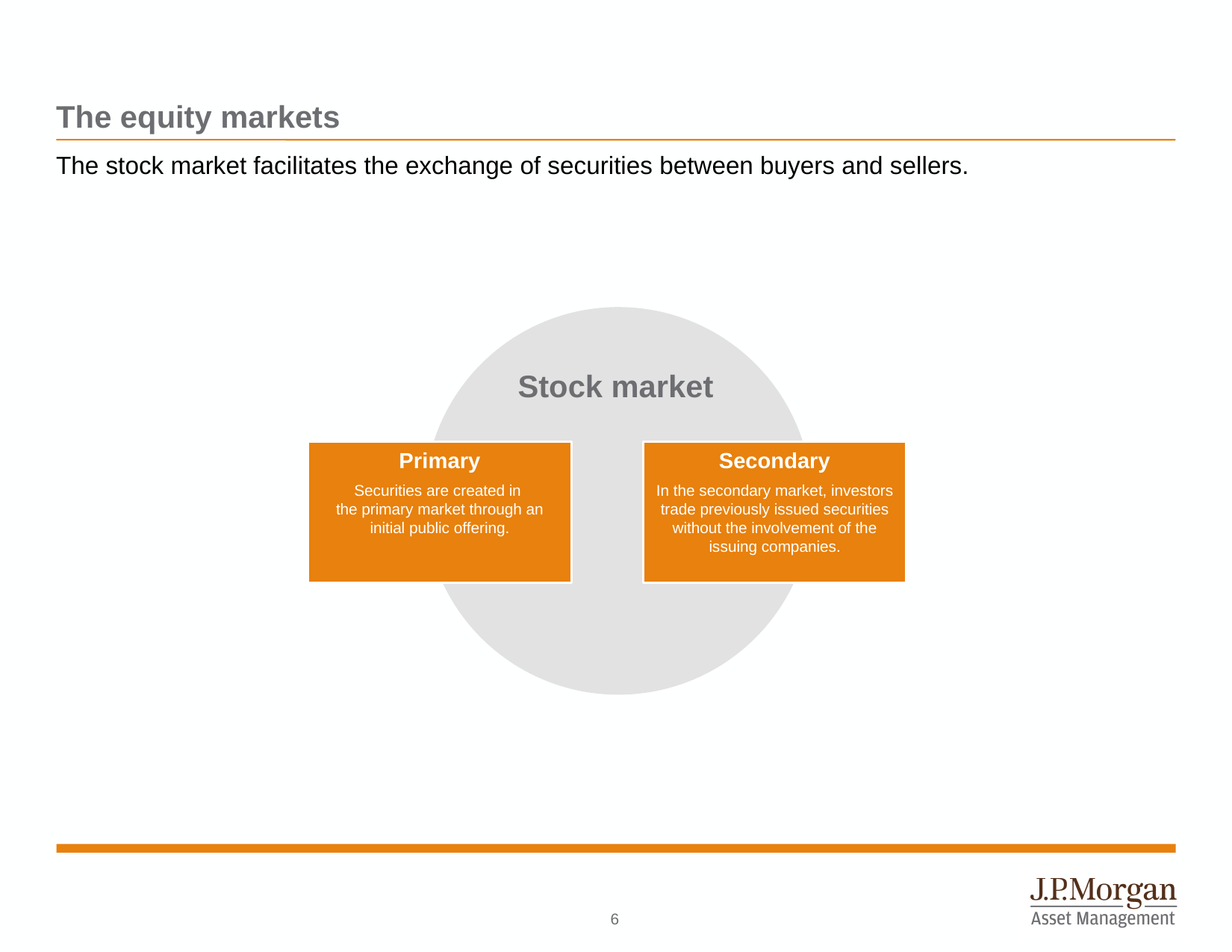

# The equity markets
The stock market facilitates the exchange of securities between buyers and sellers.

Stock market
Primary
Securities are created in
the primary market through an initial public offering.
Secondary
In the secondary market, investors trade previously issued securities without the involvement of the issuing companies.

6